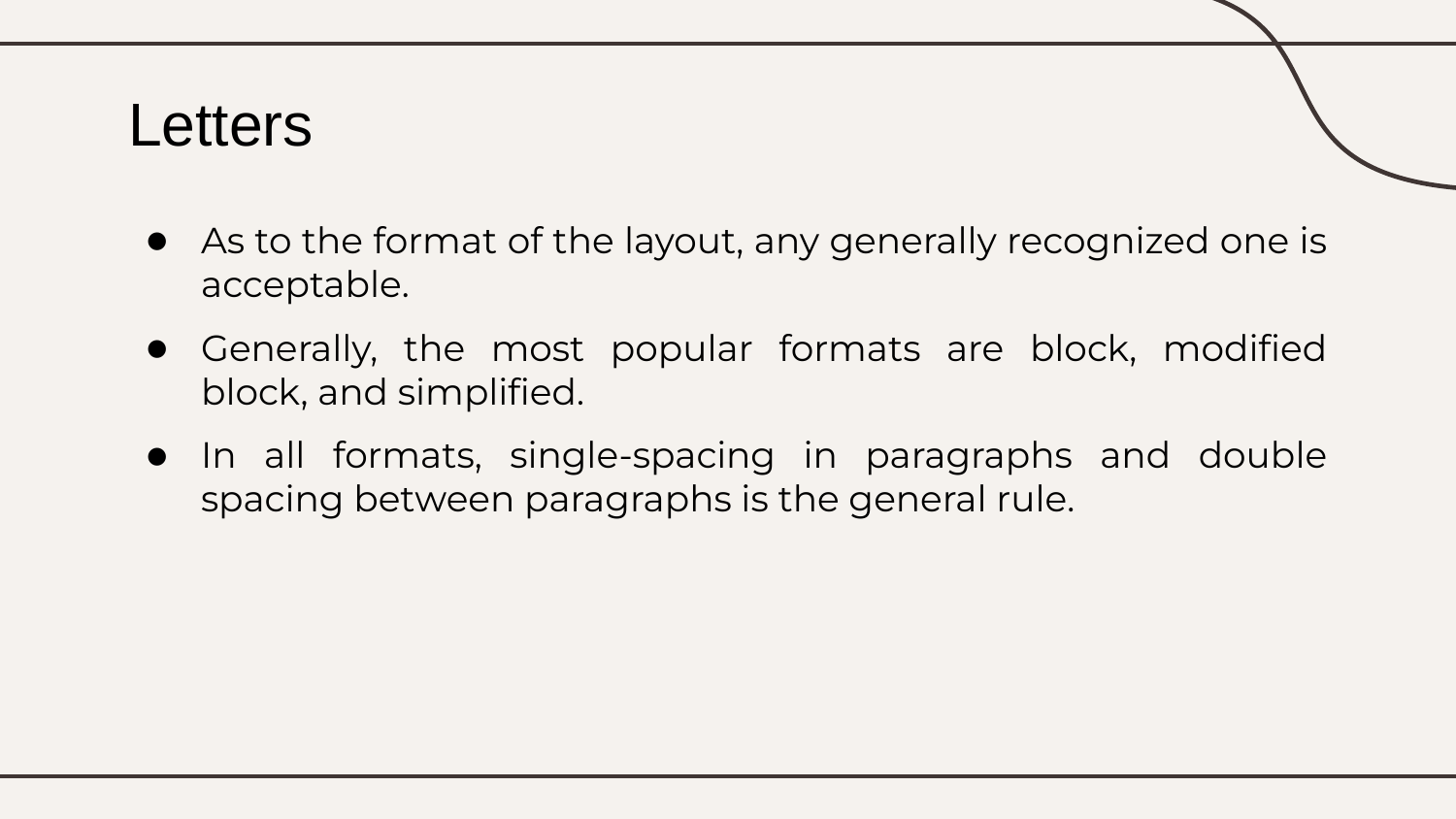

# Letters
As to the format of the layout, any generally recognized one is acceptable.
Generally, the most popular formats are block, modified block, and simplified.
In all formats, single-spacing in paragraphs and double spacing between paragraphs is the general rule.